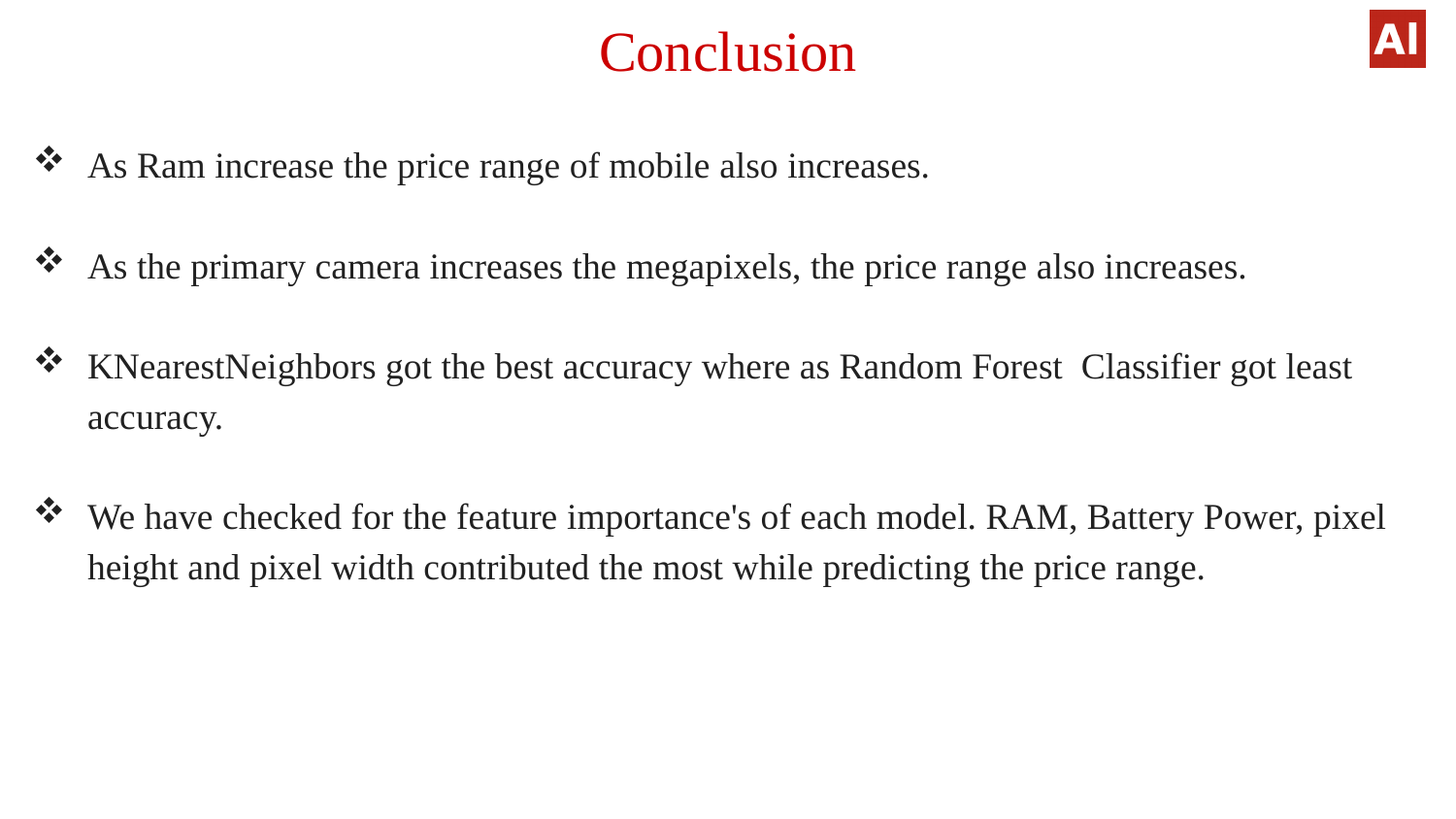

# Conclusion

As Ram increase the price range of mobile also increases.

As the primary camera increases the megapixels, the price range also increases.

KNearestNeighbors got the best accuracy where as Random Forest  Classifier got least accuracy.

We have checked for the feature importance's of each model. RAM, Battery Power, pixel height and pixel width contributed the most while predicting the price range.